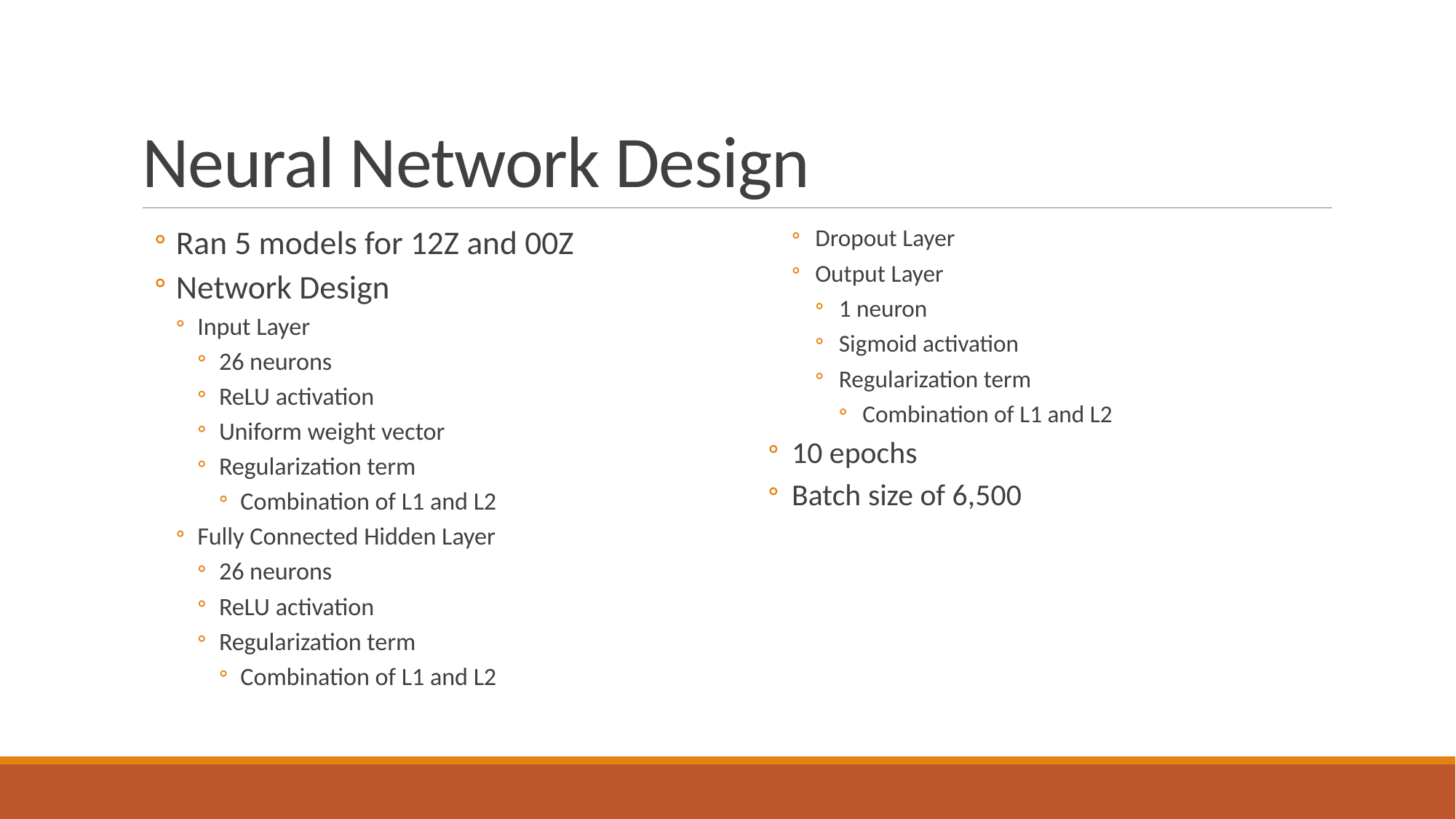

# Neural Network Design
Ran 5 models for 12Z and 00Z
Network Design
Input Layer
26 neurons
ReLU activation
Uniform weight vector
Regularization term
Combination of L1 and L2
Fully Connected Hidden Layer
26 neurons
ReLU activation
Regularization term
Combination of L1 and L2

Dropout Layer
Output Layer
1 neuron
Sigmoid activation
Regularization term
Combination of L1 and L2
10 epochs
Batch size of 6,500